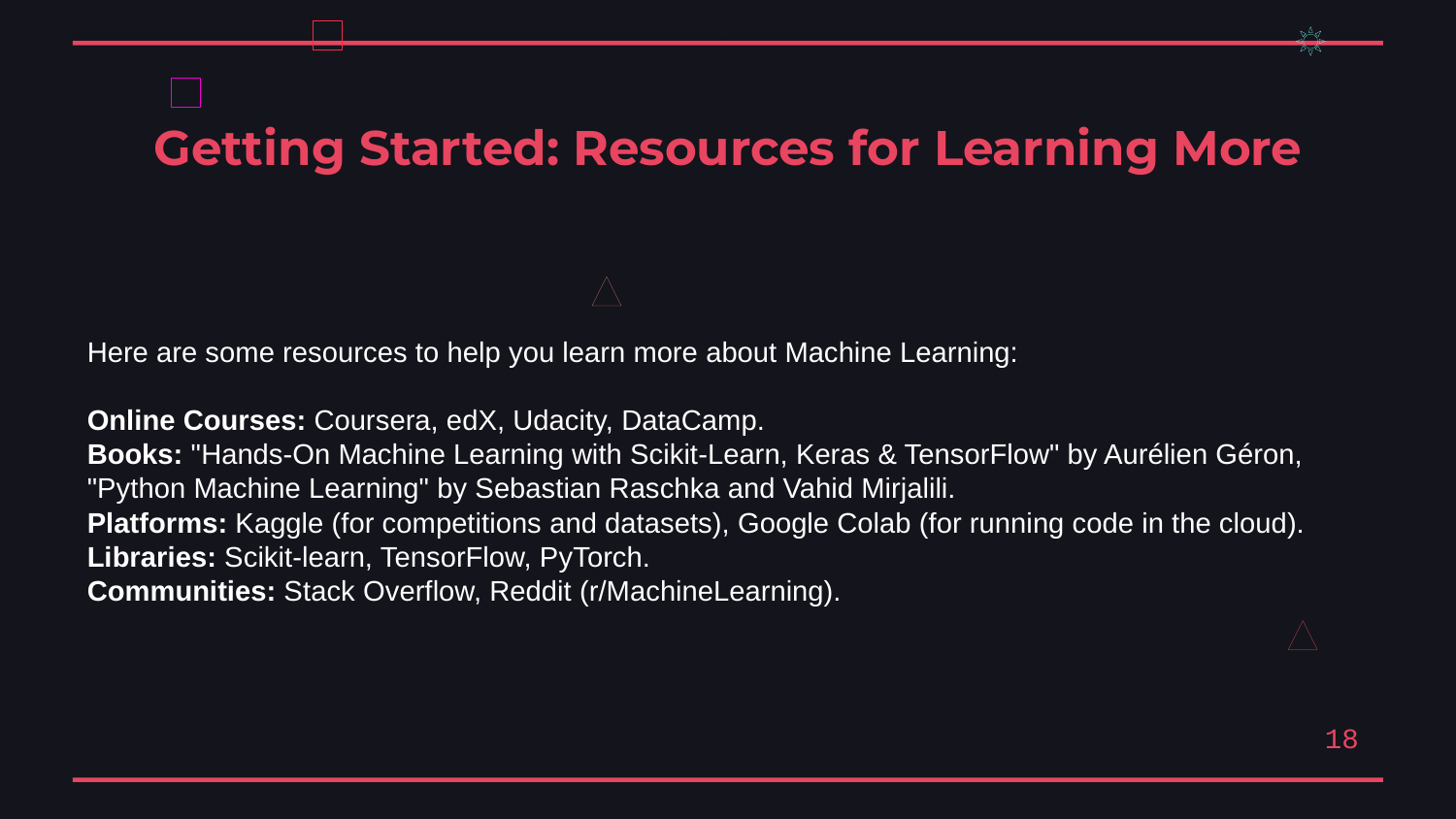

Getting Started: Resources for Learning More

Here are some resources to help you learn more about Machine Learning:

Online Courses: Coursera, edX, Udacity, DataCamp.
Books: "Hands-On Machine Learning with Scikit-Learn, Keras & TensorFlow" by Aurélien Géron, "Python Machine Learning" by Sebastian Raschka and Vahid Mirjalili.
Platforms: Kaggle (for competitions and datasets), Google Colab (for running code in the cloud).
Libraries: Scikit-learn, TensorFlow, PyTorch.
Communities: Stack Overflow, Reddit (r/MachineLearning).

18